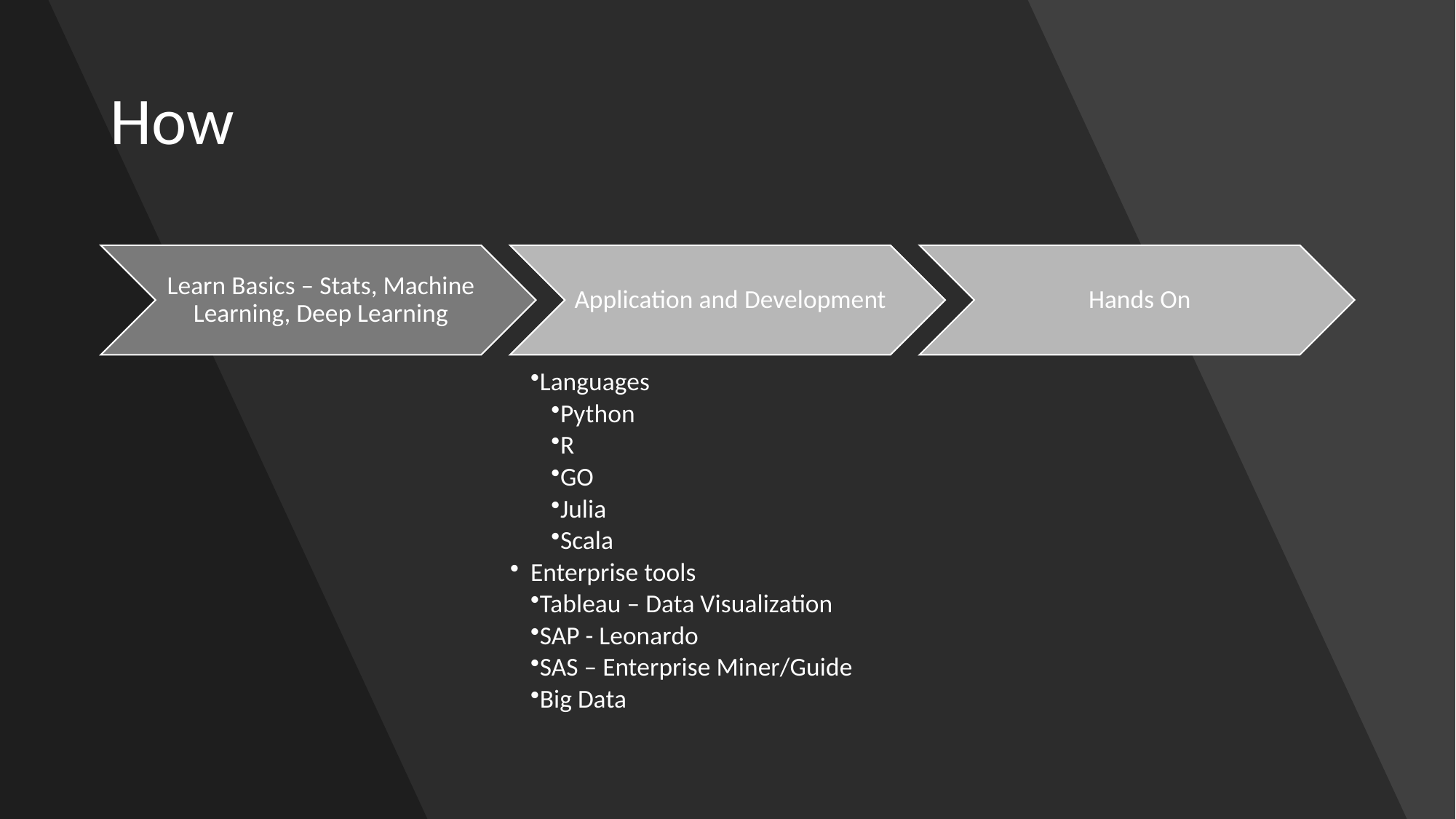

# How
Learn Basics – Stats, Machine Learning, Deep Learning
Application and Development
Languages
Python
R
GO
Julia
Scala
Enterprise tools
Tableau – Data Visualization
SAP - Leonardo
SAS – Enterprise Miner/Guide
Big Data
Hands On